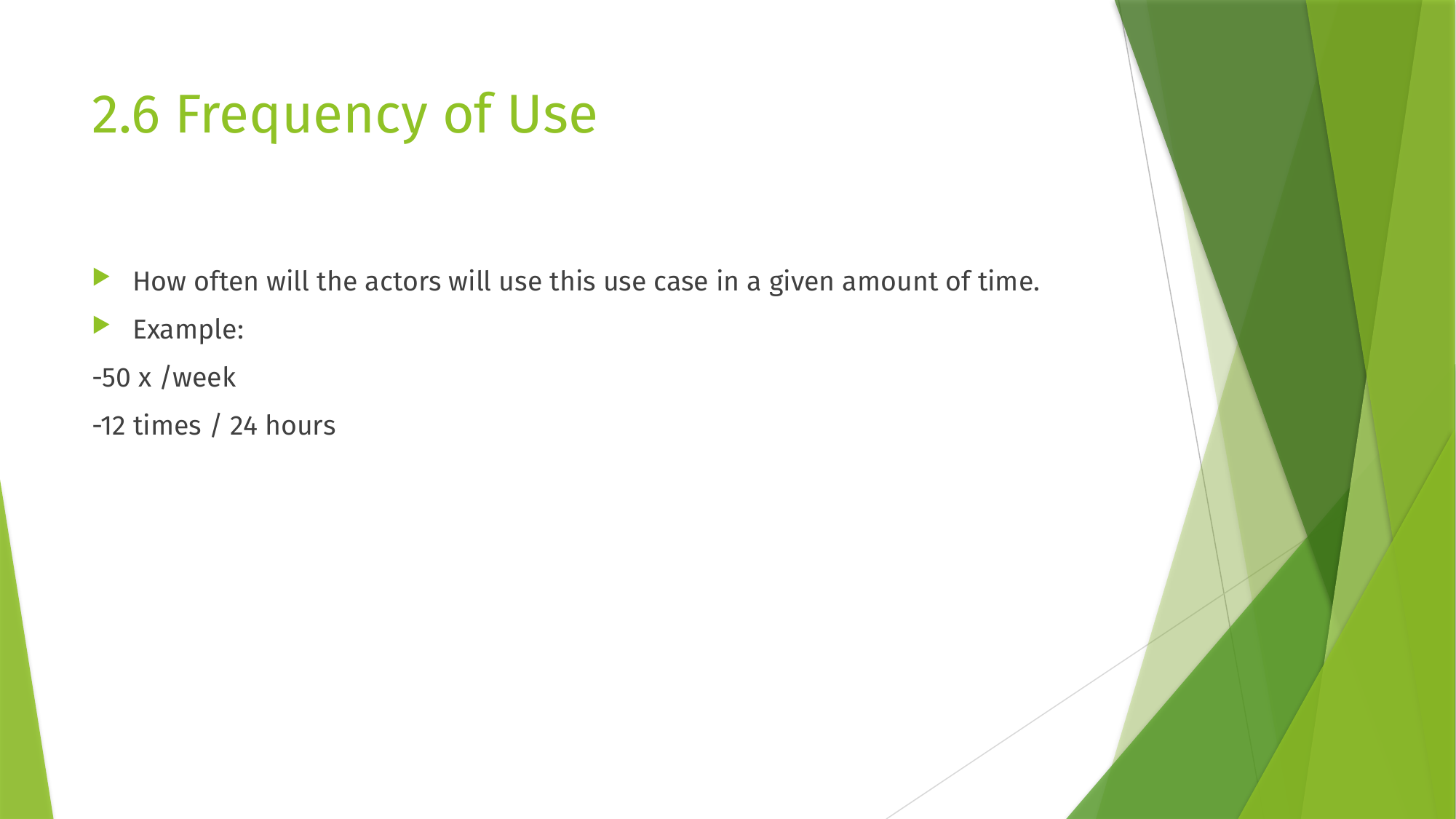

# 2.6 Frequency of Use
How often will the actors will use this use case in a given amount of time.
Example:
-50 x /week
-12 times / 24 hours